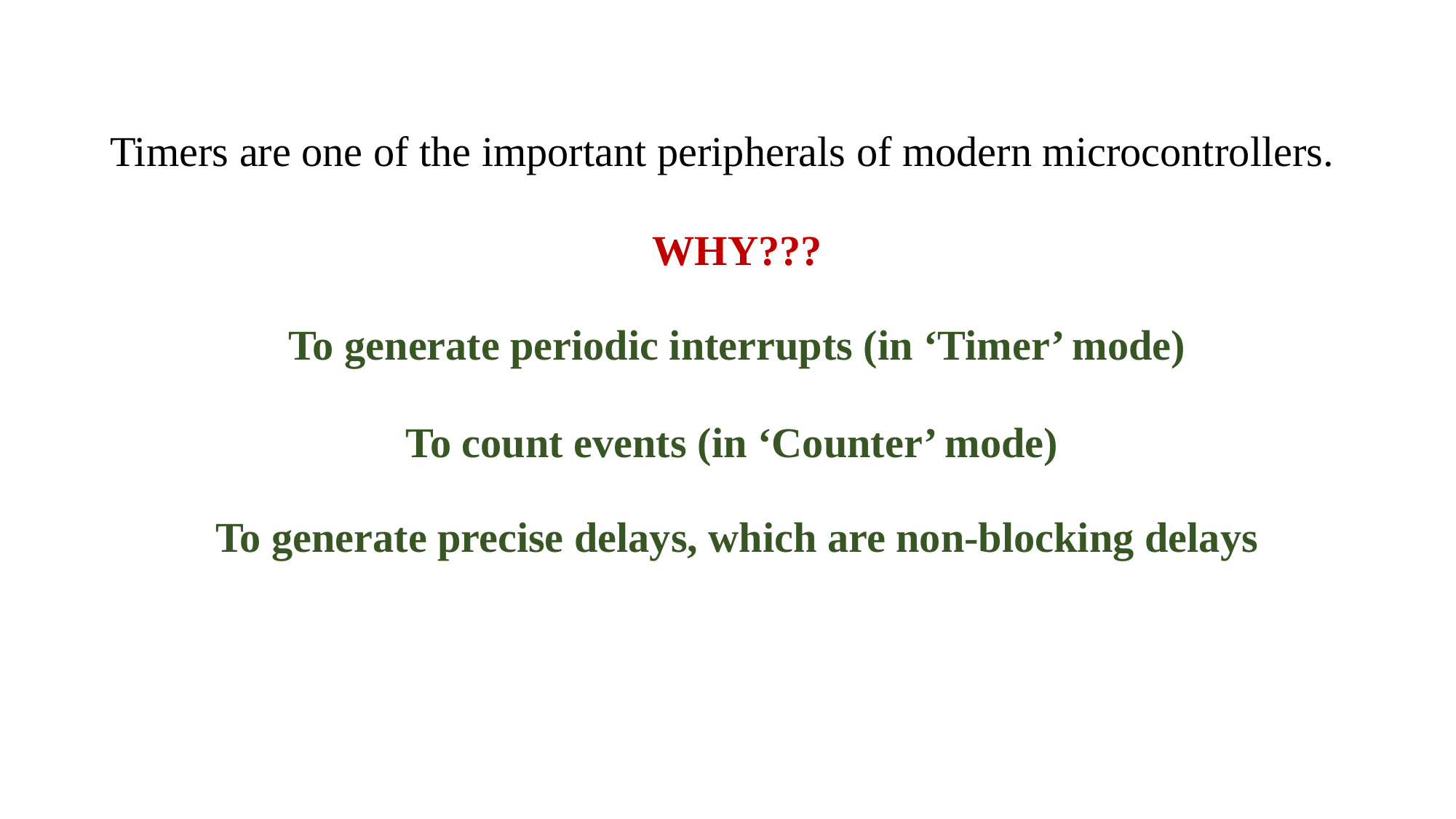

Timers are one of the important peripherals of modern microcontrollers.
WHY???
To generate periodic interrupts (in ‘Timer’ mode)
To count events (in ‘Counter’ mode)
To generate precise delays, which are non-blocking delays